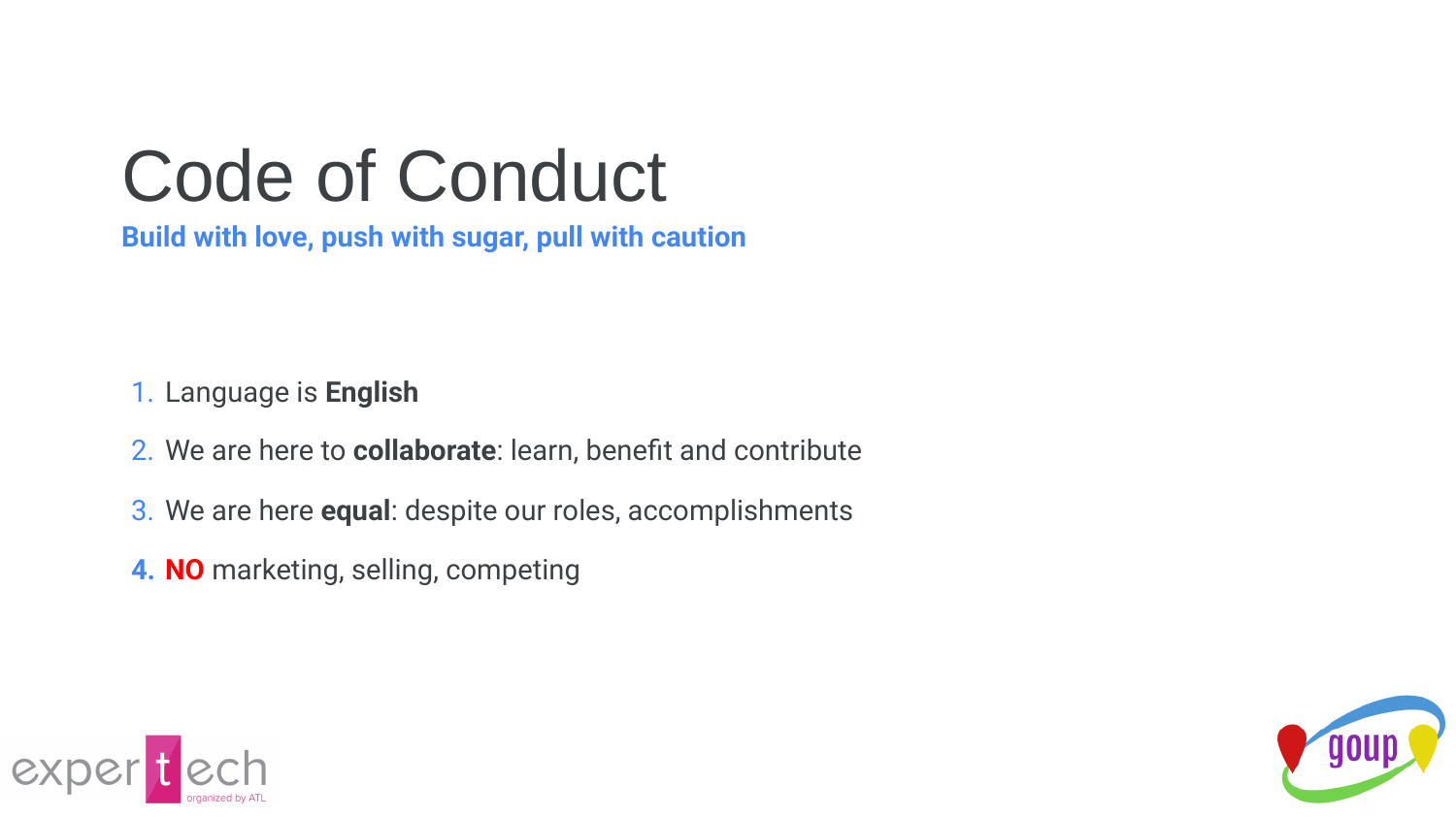

# Code of Conduct
Build with love, push with sugar, pull with caution

Language is English
We are here to collaborate: learn, benefit and contribute
We are here equal: despite our roles, accomplishments
NO marketing, selling, competing